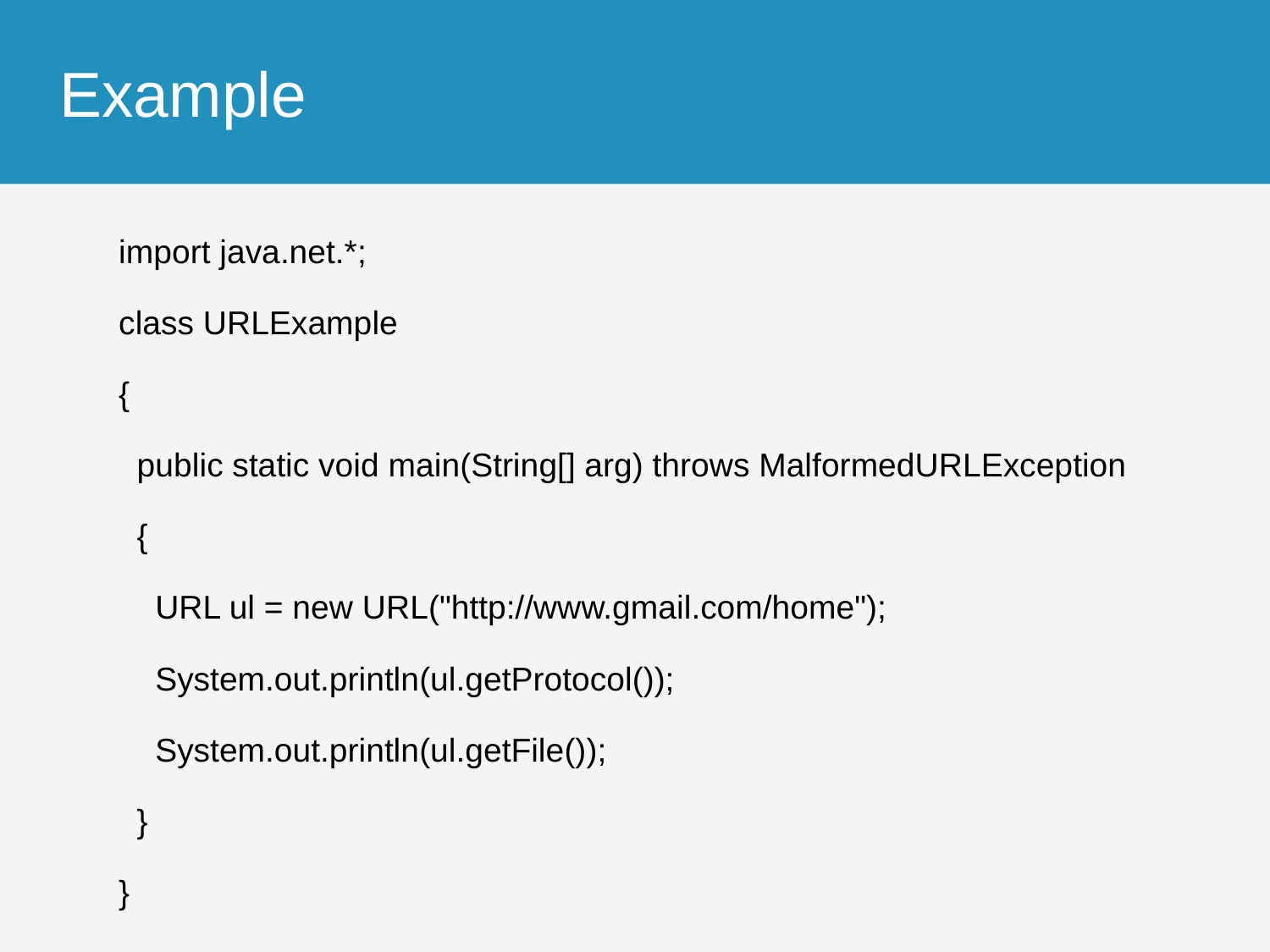

# Example
import java.net.*;
class URLExample
{
  public static void main(String[] arg) throws MalformedURLException
  {
    URL ul = new URL("http://www.gmail.com/home");
    System.out.println(ul.getProtocol());
    System.out.println(ul.getFile());
  }
}